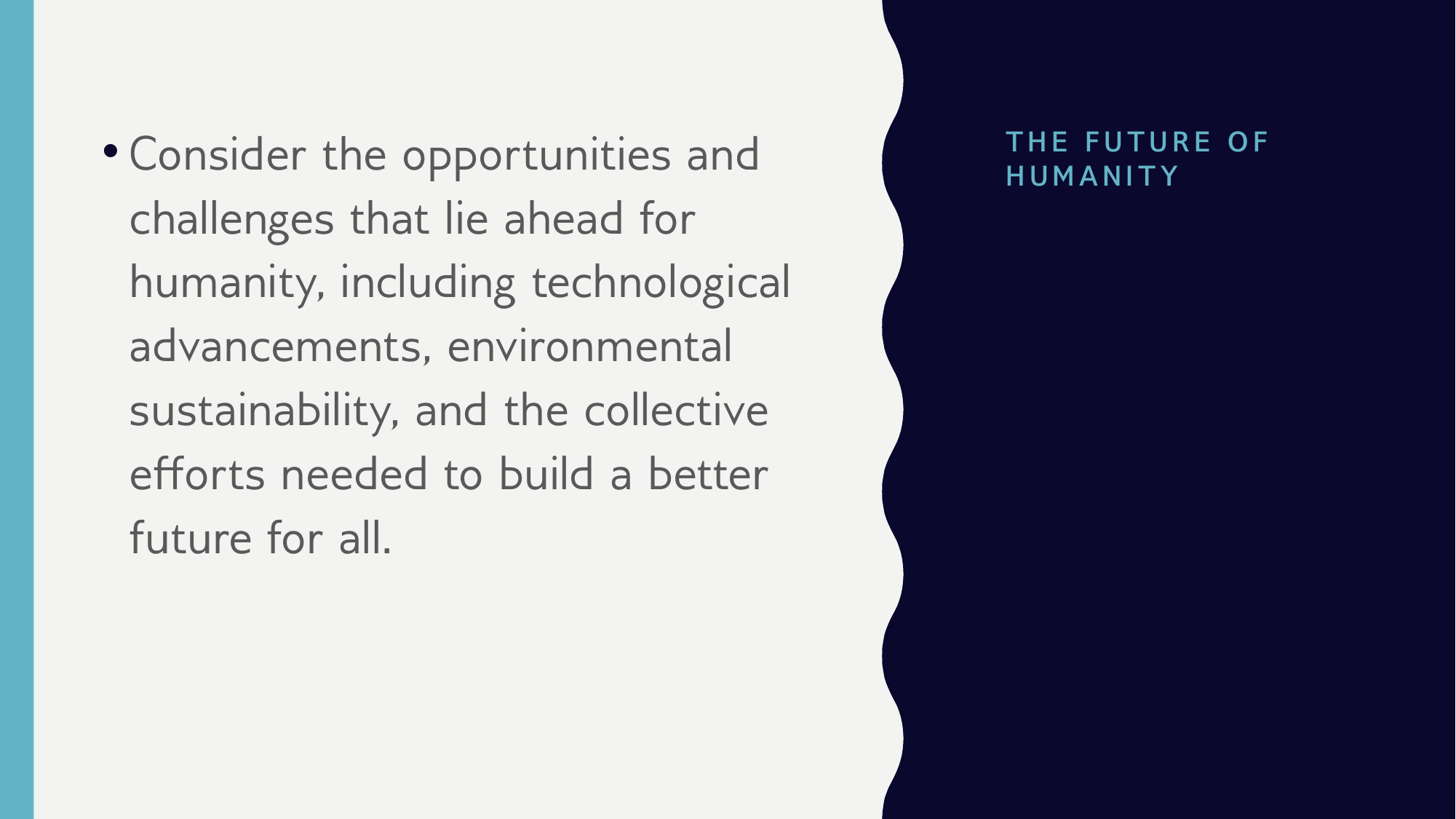

# The Future of Humanity
Consider the opportunities and challenges that lie ahead for humanity, including technological advancements, environmental sustainability, and the collective efforts needed to build a better future for all.